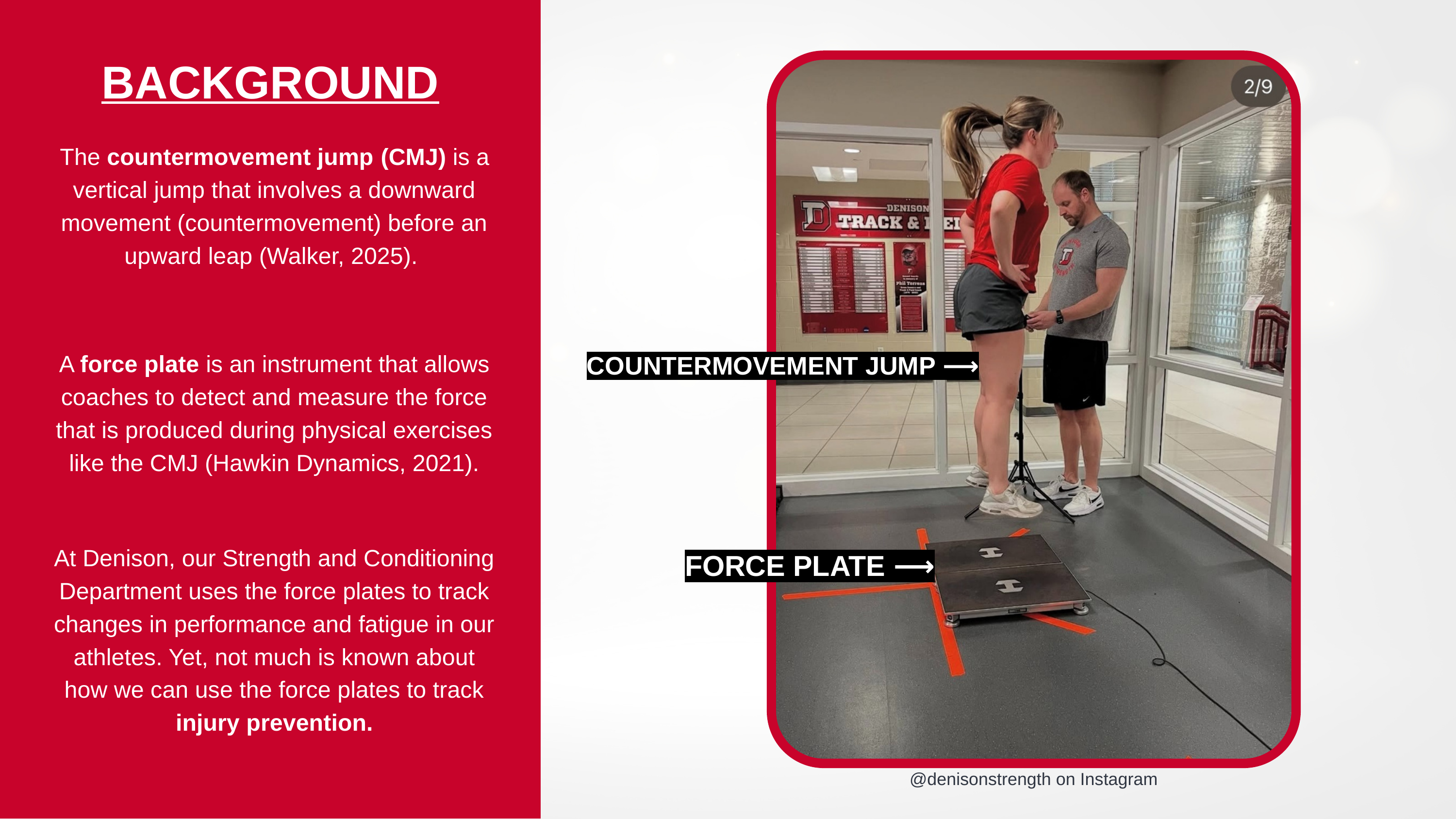

BACKGROUND

The countermovement jump (CMJ) is a vertical jump that involves a downward movement (countermovement) before an upward leap (Walker, 2025).

A force plate is an instrument that allows coaches to detect and measure the force that is produced during physical exercises like the CMJ (Hawkin Dynamics, 2021).
COUNTERMOVEMENT JUMP ⟶
At Denison, our Strength and Conditioning Department uses the force plates to track changes in performance and fatigue in our athletes. Yet, not much is known about how we can use the force plates to track injury prevention.
FORCE PLATE ⟶
@denisonstrength on Instagram